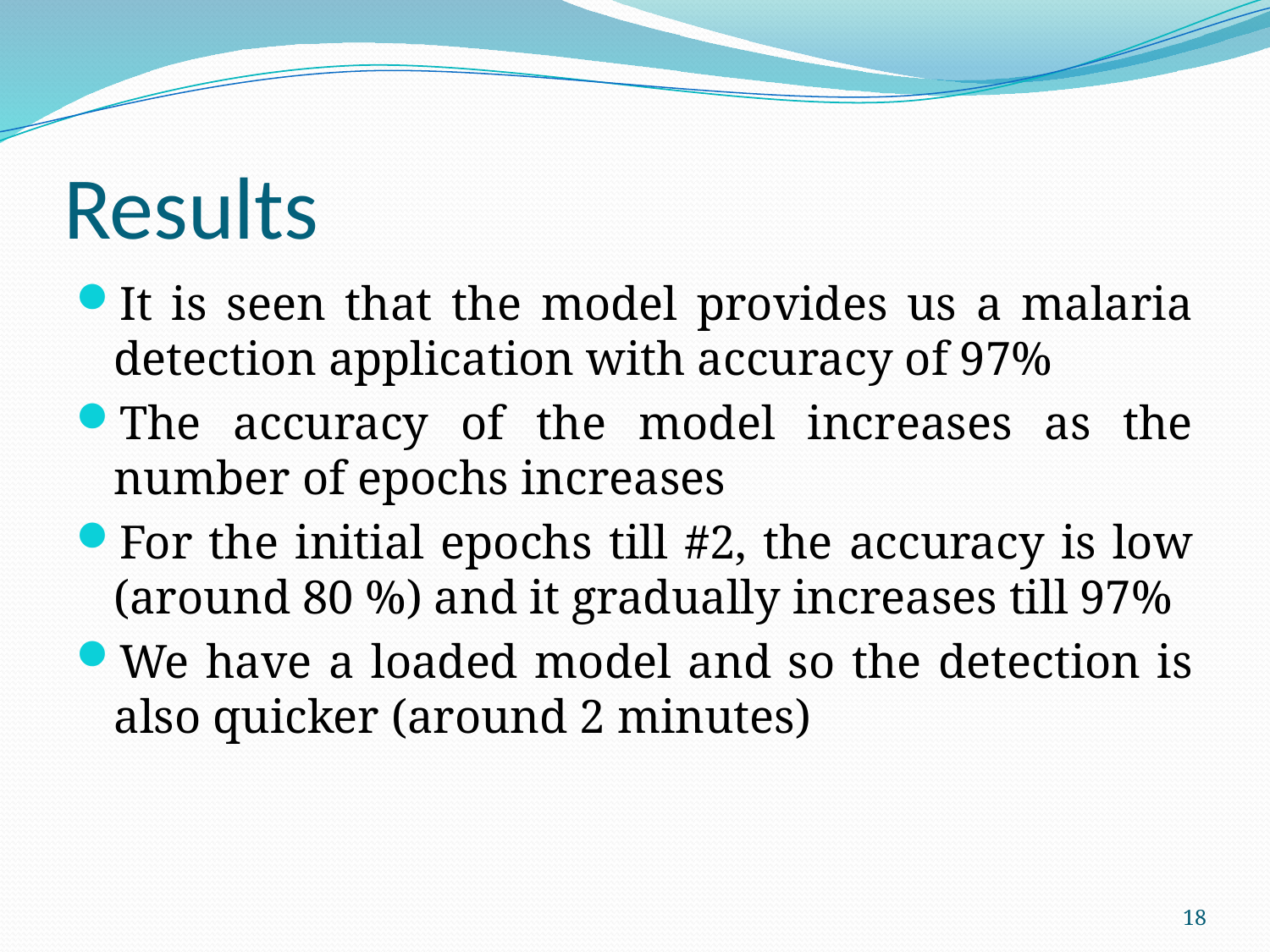

# Results
It is seen that the model provides us a malaria detection application with accuracy of 97%
The accuracy of the model increases as the number of epochs increases
For the initial epochs till #2, the accuracy is low (around 80 %) and it gradually increases till 97%
We have a loaded model and so the detection is also quicker (around 2 minutes)

18